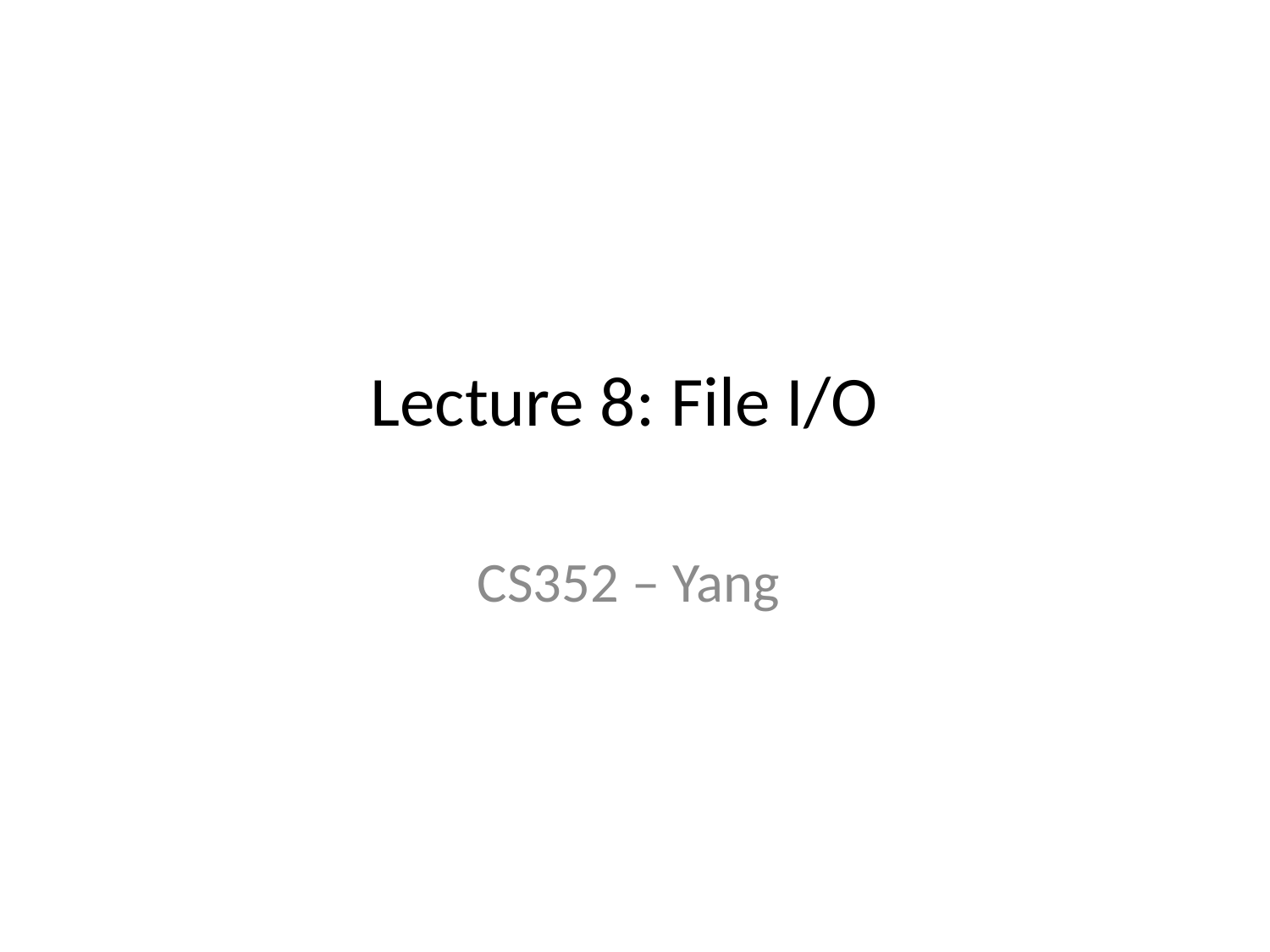

# Lecture 8: File I/O
CS352 – Yang